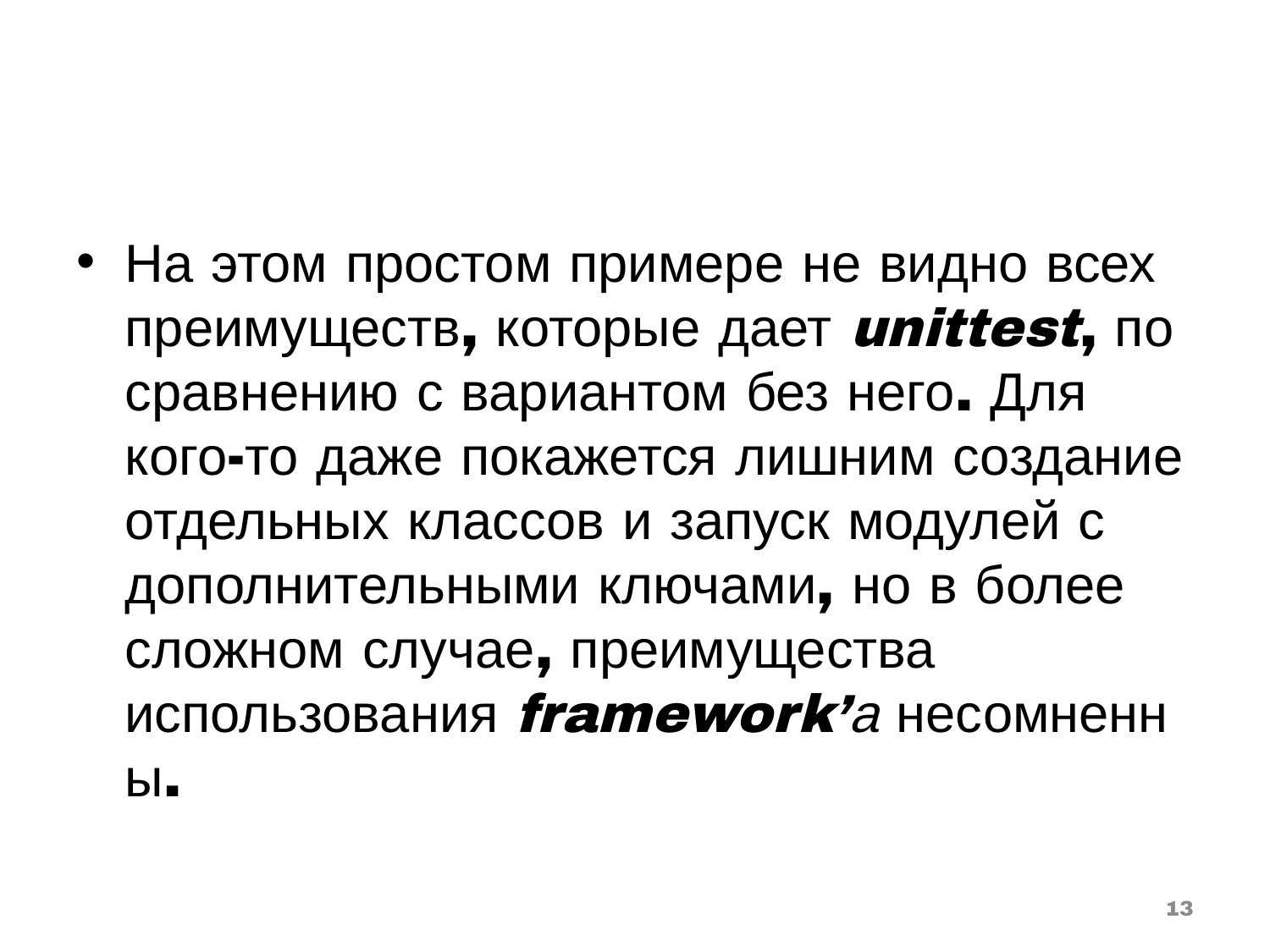

#
На этом простом примере не видно всех преимуществ, которые дает unittest, по сравнению с вариантом без него. Для кого-то даже покажется лишним создание отдельных классов и запуск модулей с дополнительными ключами, но в более сложном случае, преимущества использования framework’а несомненны.
13